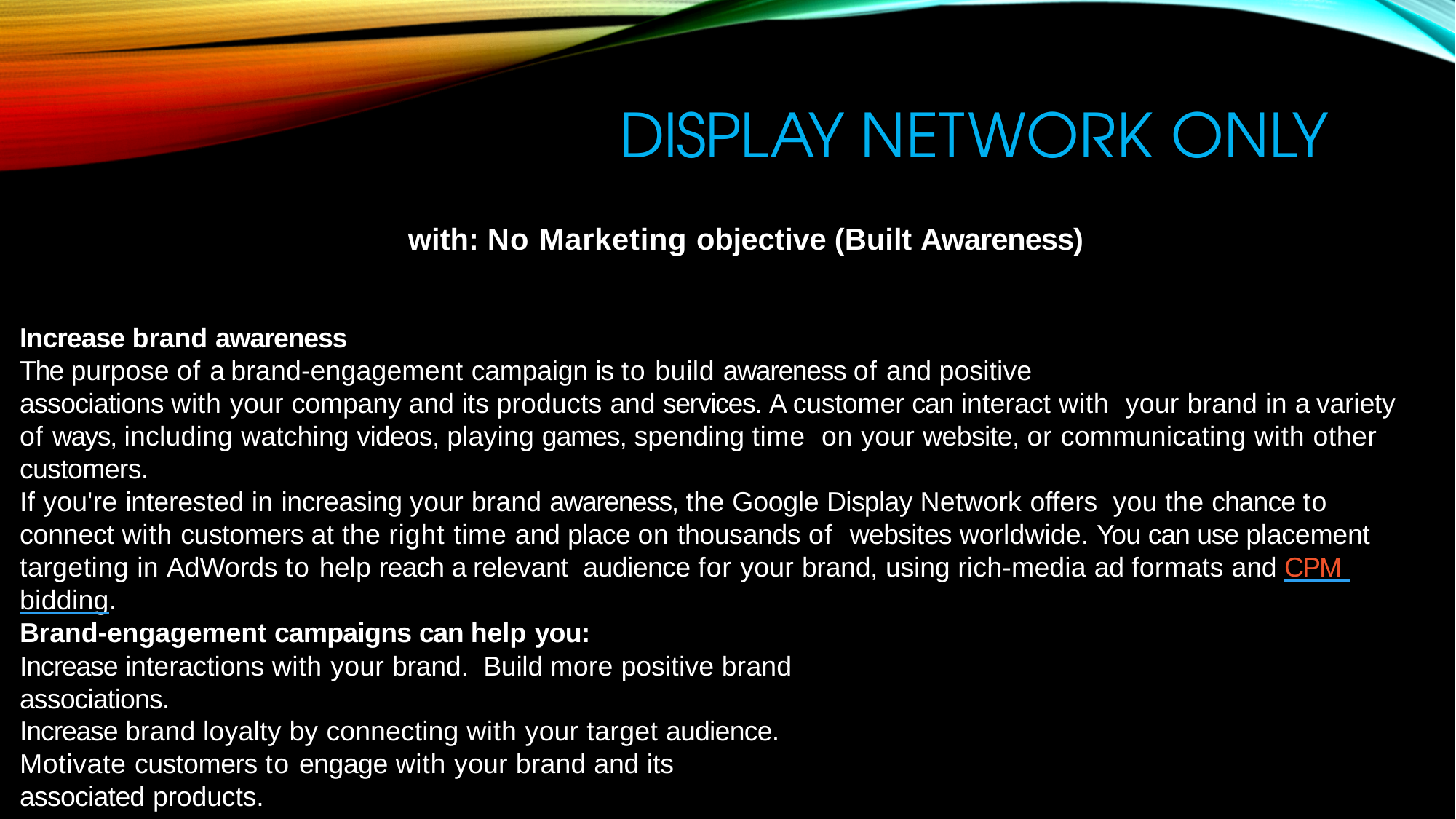

# Display Network only
with: No Marketing objective (Built Awareness)

Increase brand awareness
The purpose of a brand-engagement campaign is to build awareness of and positive
associations with your company and its products and services. A customer can interact with  your brand in a variety of ways, including watching videos, playing games, spending time  on your website, or communicating with other customers.
If you're interested in increasing your brand awareness, the Google Display Network offers  you the chance to connect with customers at the right time and place on thousands of  websites worldwide. You can use placement targeting in AdWords to help reach a relevant  audience for your brand, using rich-media ad formats and CPM bidding.
Brand-engagement campaigns can help you:
Increase interactions with your brand.  Build more positive brand associations.
Increase brand loyalty by connecting with your target audience.
Motivate customers to engage with your brand and its associated products.